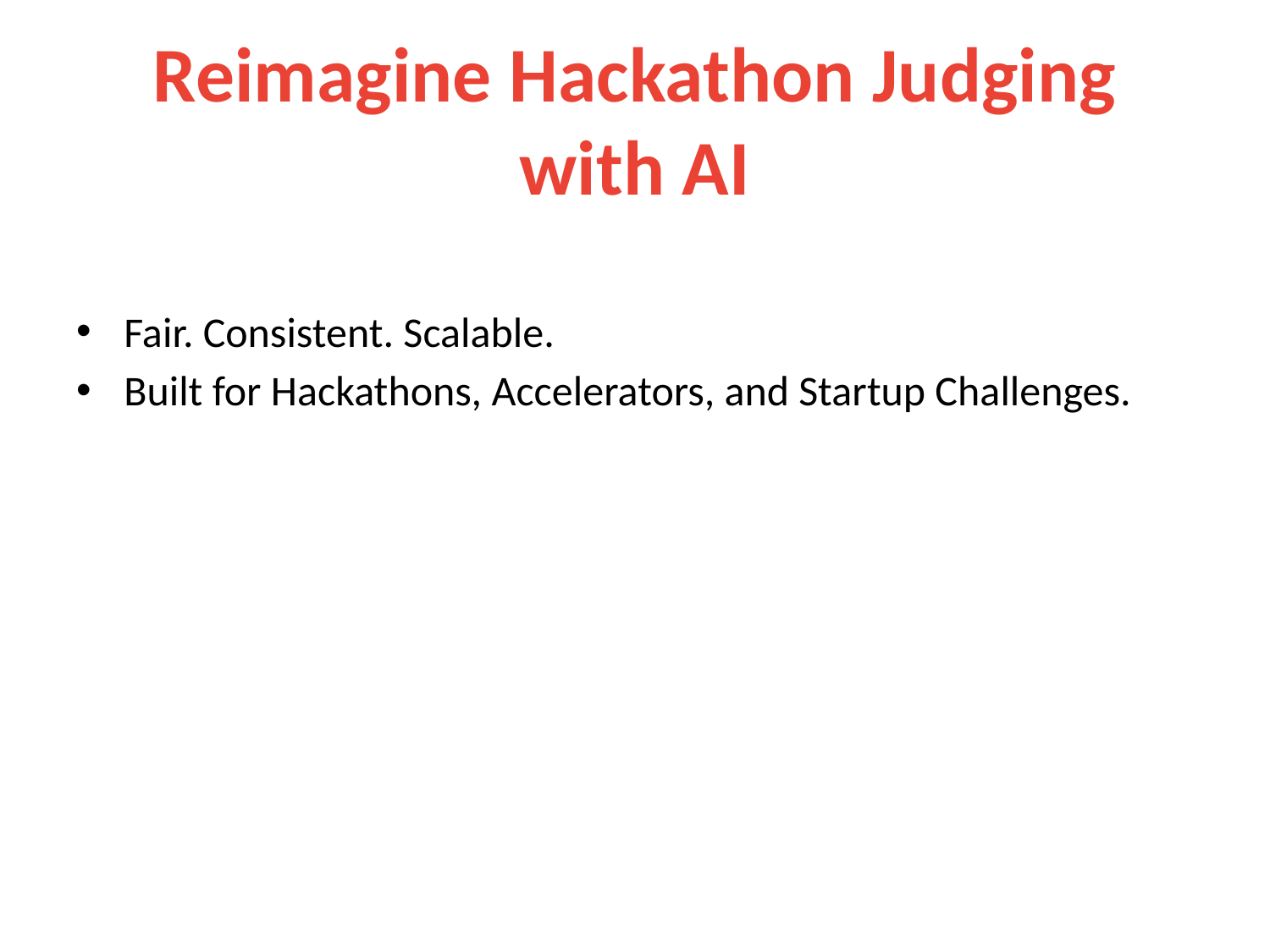

# Reimagine Hackathon Judging with AI

Fair. Consistent. Scalable.
Built for Hackathons, Accelerators, and Startup Challenges.